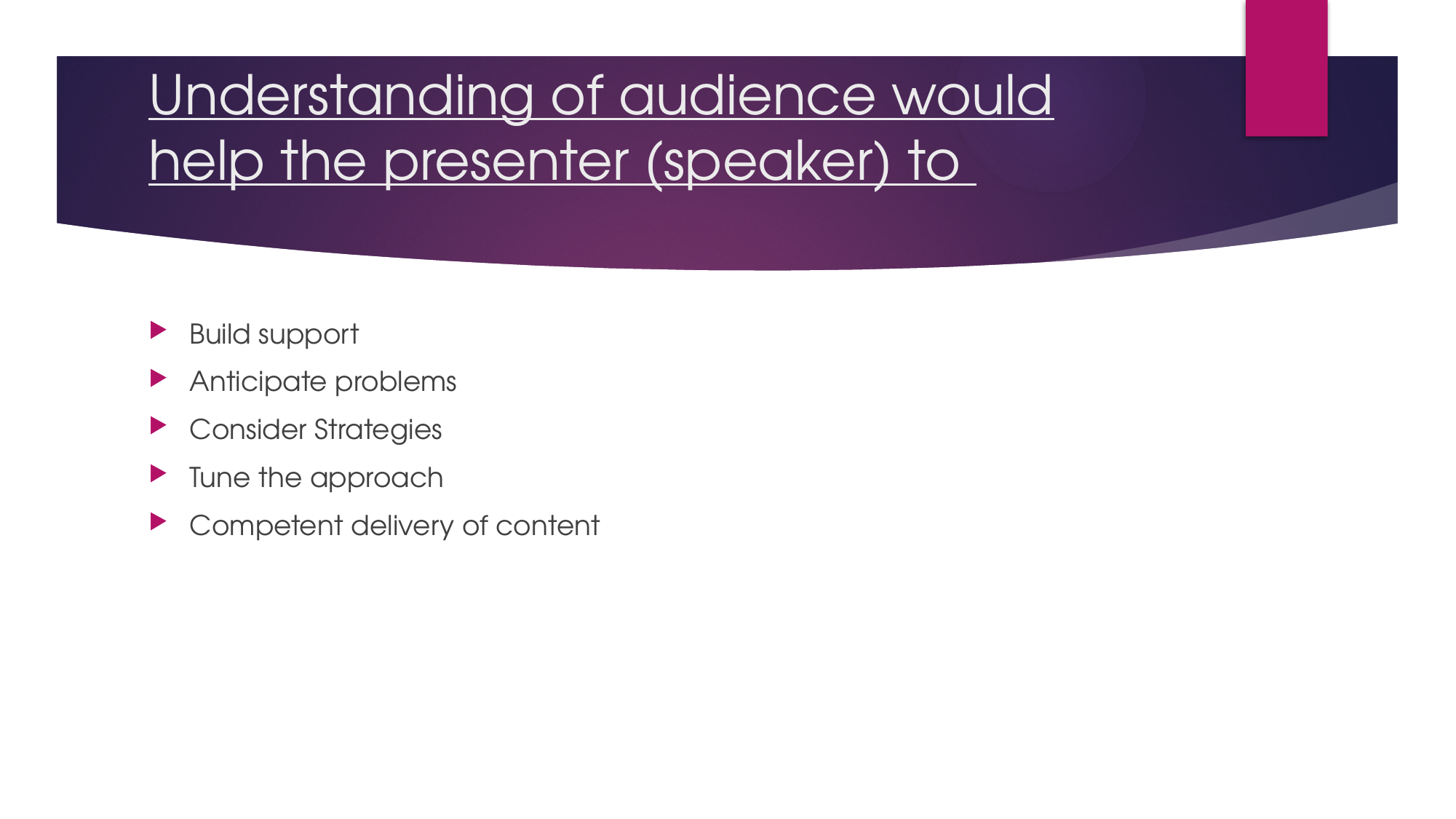

# Understanding of audience would help the presenter (speaker) to
Build support
Anticipate problems
Consider Strategies
Tune the approach
Competent delivery of content